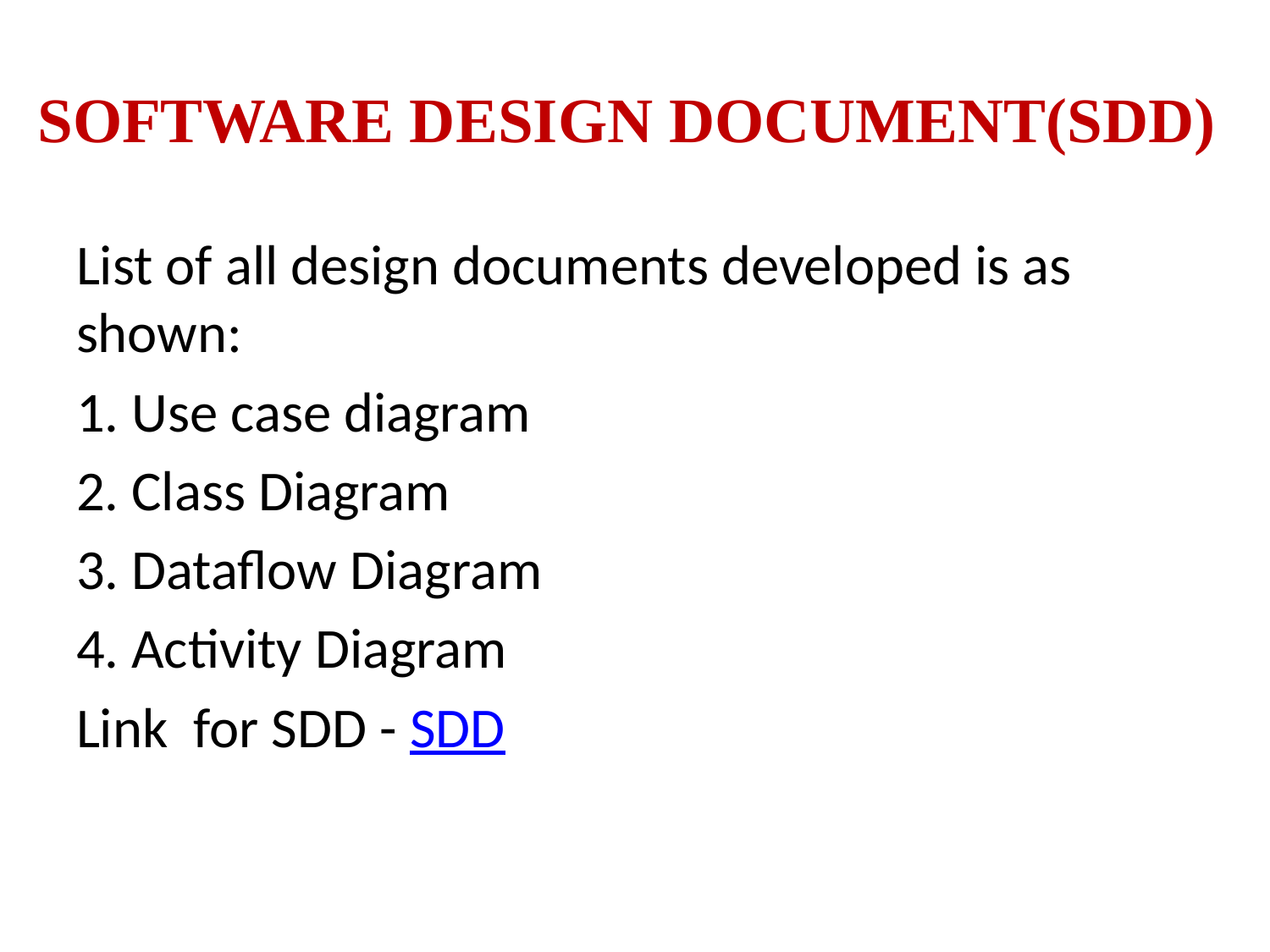

# SOFTWARE DESIGN DOCUMENT(SDD)
List of all design documents developed is as shown:
1. Use case diagram
2. Class Diagram
3. Dataflow Diagram
4. Activity Diagram
Link  for SDD - SDD